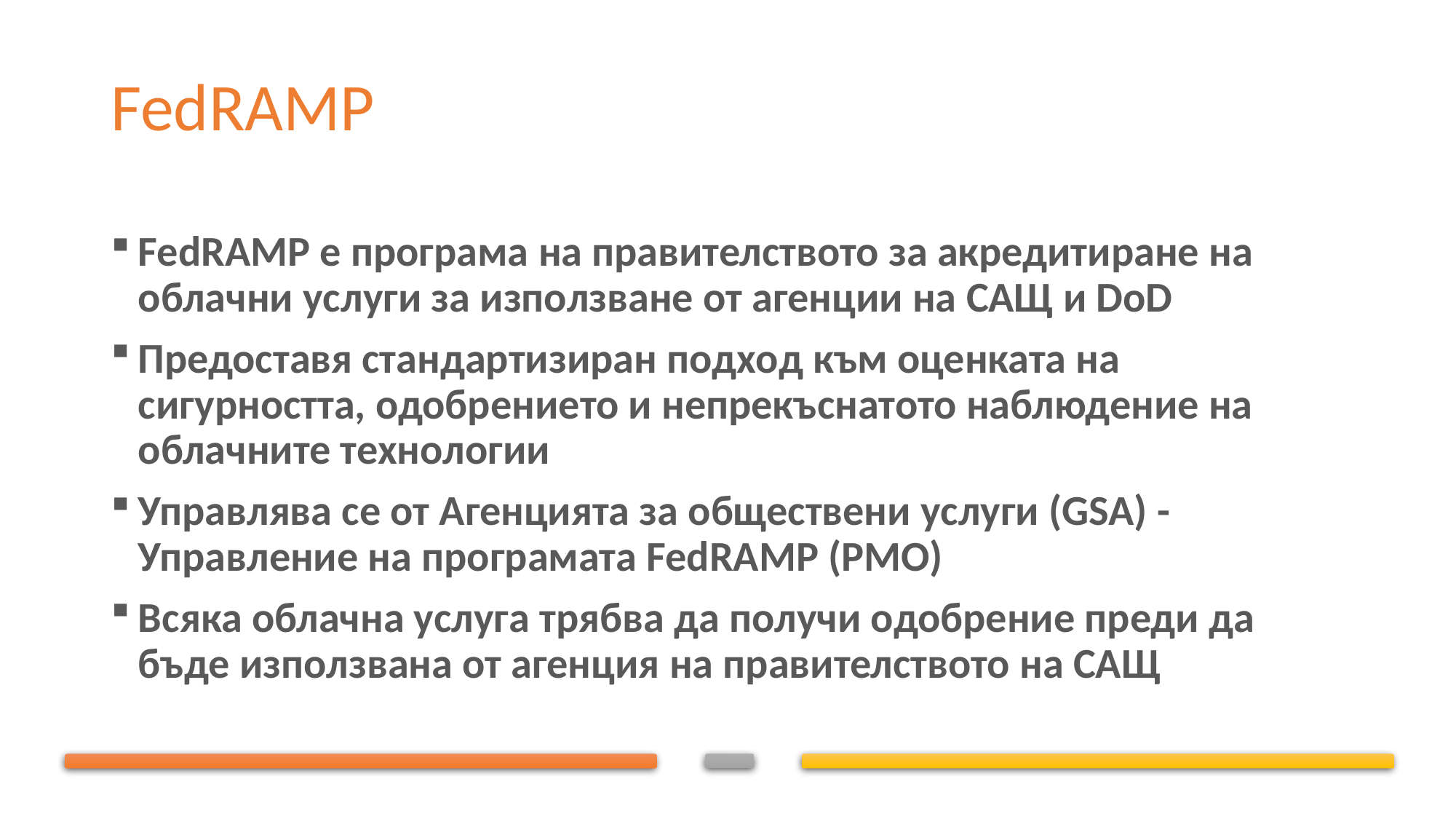

# FedRAMP
FedRAMP е програма на правителството за акредитиране на облачни услуги за използване от агенции на САЩ и DoD
Предоставя стандартизиран подход към оценката на сигурността, одобрението и непрекъснатото наблюдение на облачните технологии
Управлява се от Агенцията за обществени услуги (GSA) - Управление на програмата FedRAMP (PMO)
Всяка облачна услуга трябва да получи одобрение преди да бъде използвана от агенция на правителството на САЩ